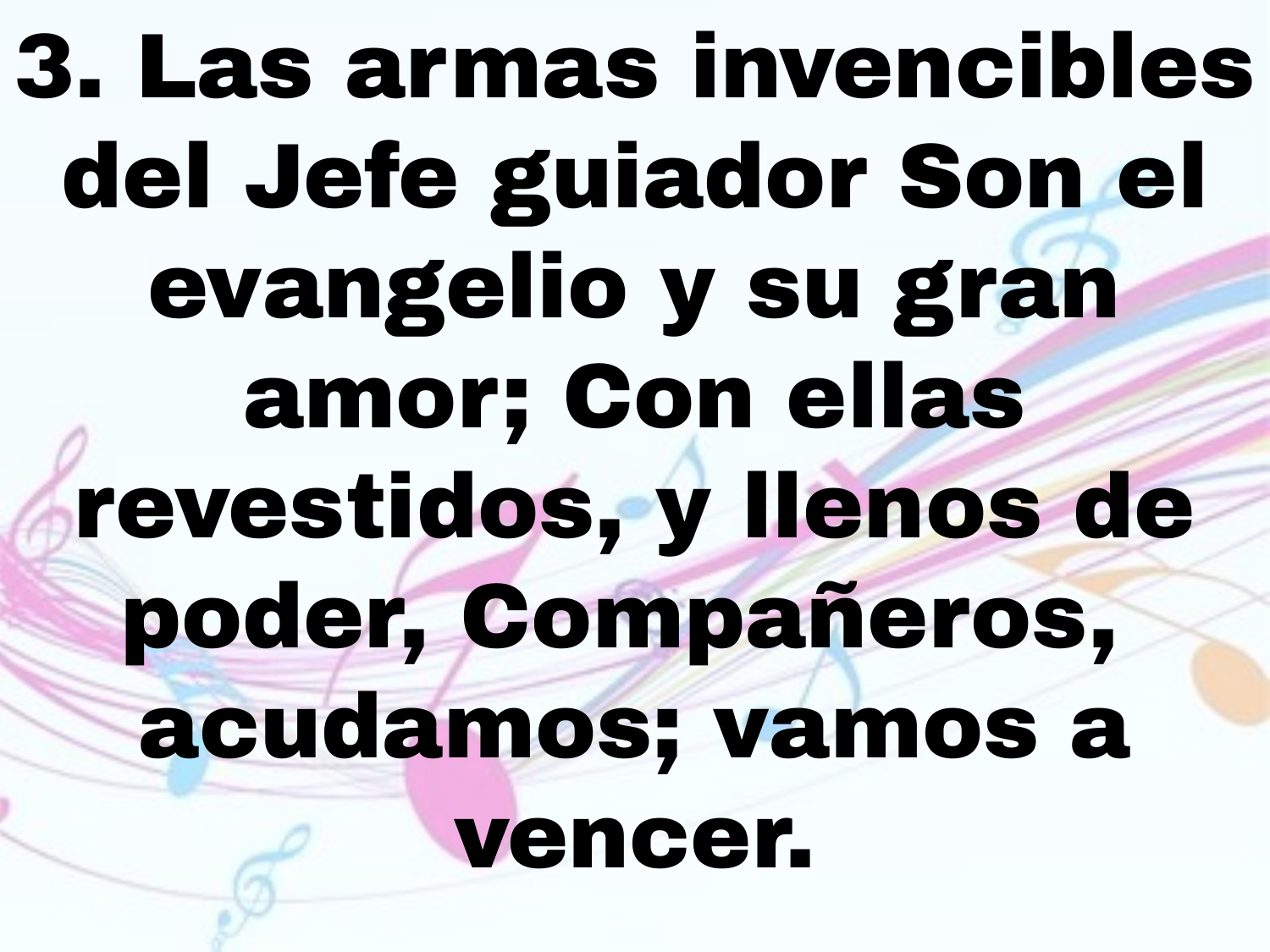

3. Las armas invencibles del Jefe guiador Son el evangelio y su gran amor; Con ellas revestidos, y llenos de poder, Compañeros,  acudamos; vamos a vencer.